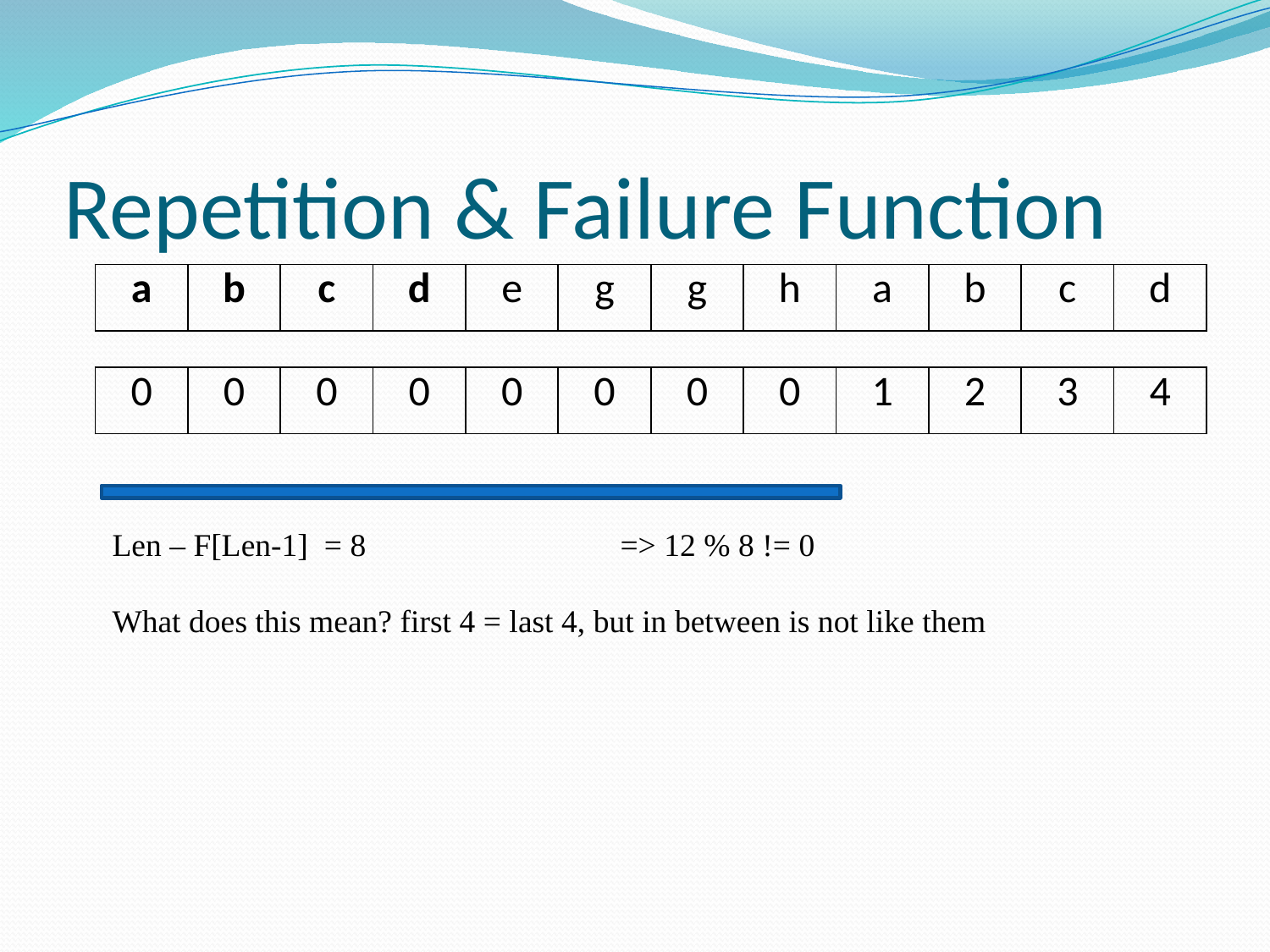

# Repetition & Failure Function
| a | b | c | d | e | g | g | h | a | b | c | d |
| --- | --- | --- | --- | --- | --- | --- | --- | --- | --- | --- | --- |
| 0 | 0 | 0 | 0 | 0 | 0 | 0 | 0 | 1 | 2 | 3 | 4 |
| --- | --- | --- | --- | --- | --- | --- | --- | --- | --- | --- | --- |

Len – F[Len-1]  = 8		=> 12 % 8 != 0

What does this mean? first 4 = last 4, but in between is not like them